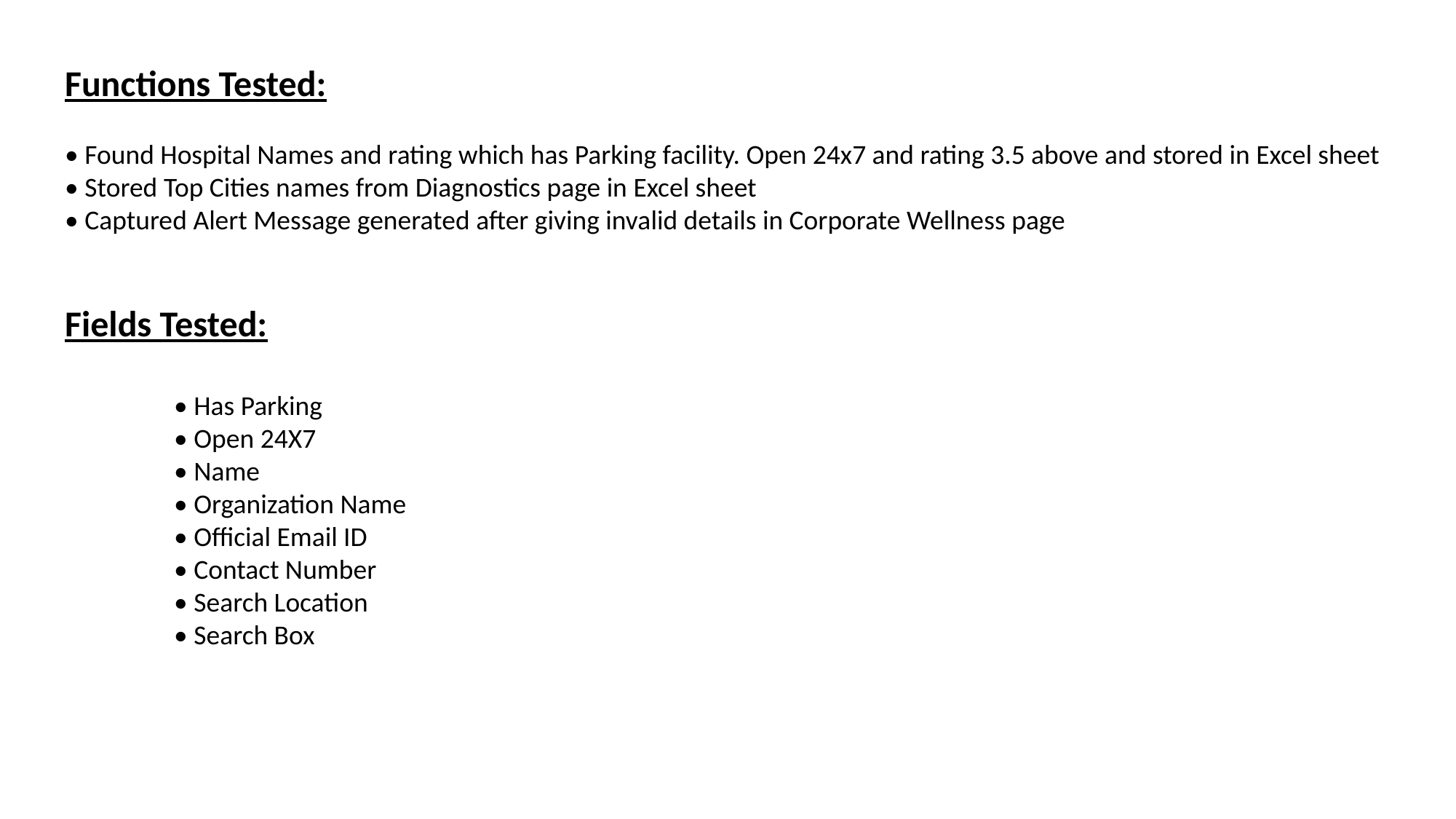

Functions Tested:

• Found Hospital Names and rating which has Parking facility. Open 24x7 and rating 3.5 above and stored in Excel sheet
• Stored Top Cities names from Diagnostics page in Excel sheet
• Captured Alert Message generated after giving invalid details in Corporate Wellness page

Fields Tested:

	• Has Parking
	• Open 24X7
	• Name
	• Organization Name
	• Official Email ID
	• Contact Number
	• Search Location
	• Search Box